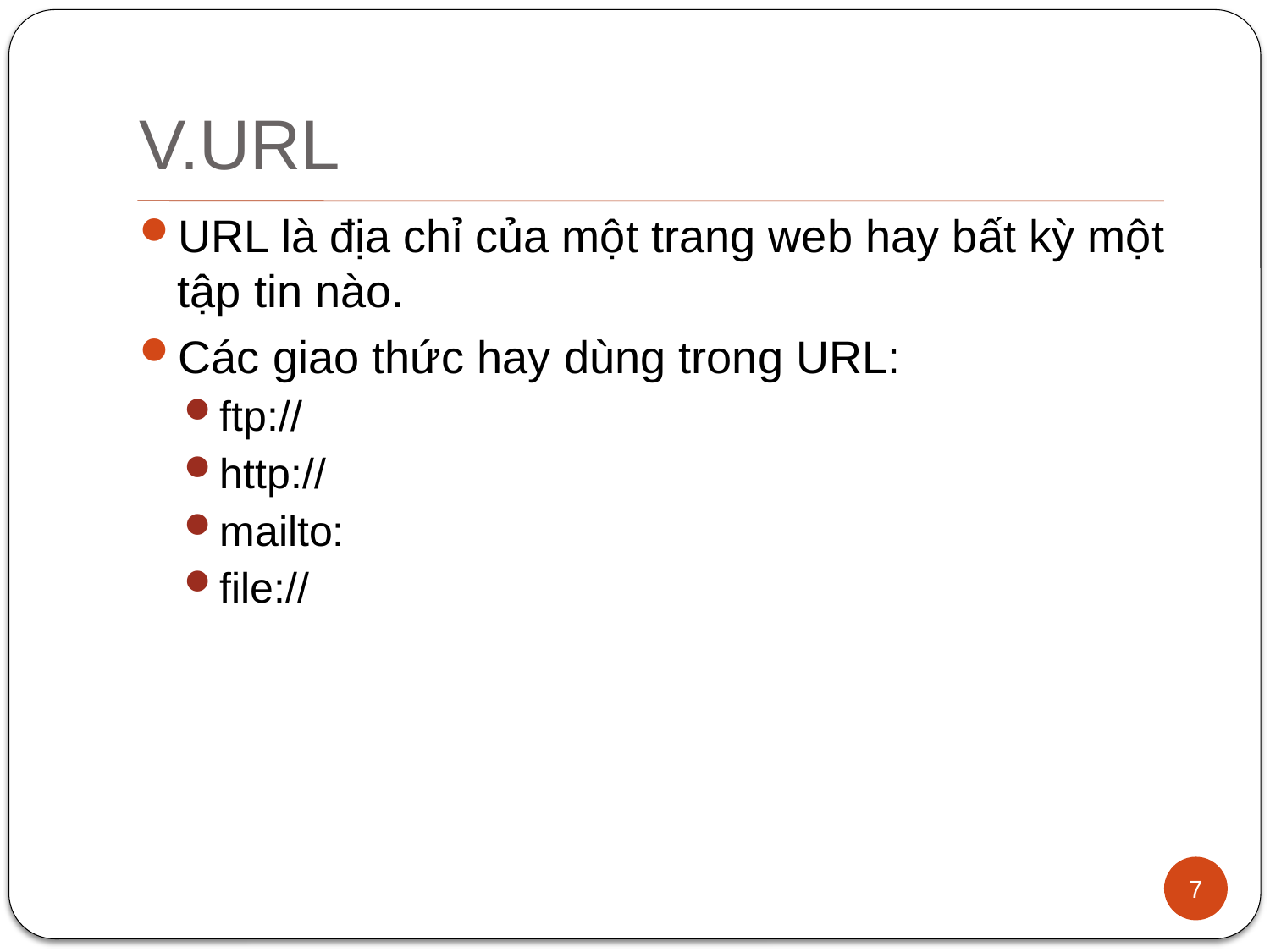

# V.URL
URL là địa chỉ của một trang web hay bất kỳ một tập tin nào.
Các giao thức hay dùng trong URL:
ftp://
http://
mailto:
file://

7